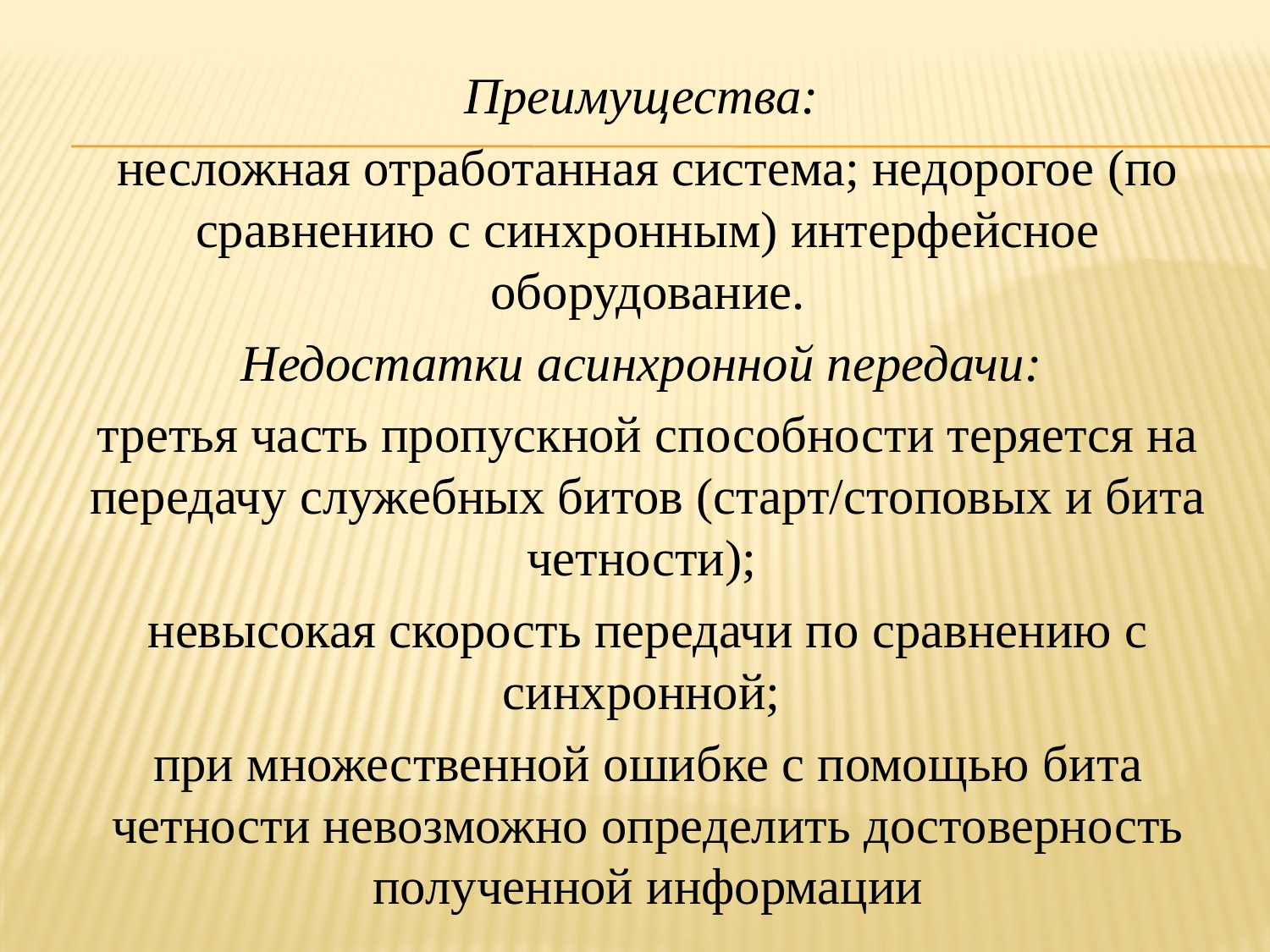

Преимущества:
несложная отработанная система; недорогое (по сравнению с синхронным) интерфейсное оборудование.
Недостатки асинхронной передачи:
третья часть пропускной способности теряется на передачу служебных битов (старт/стоповых и бита четности);
невысокая скорость передачи по сравнению с синхронной;
при множественной ошибке с помощью бита четности невозможно определить достоверность полученной информации